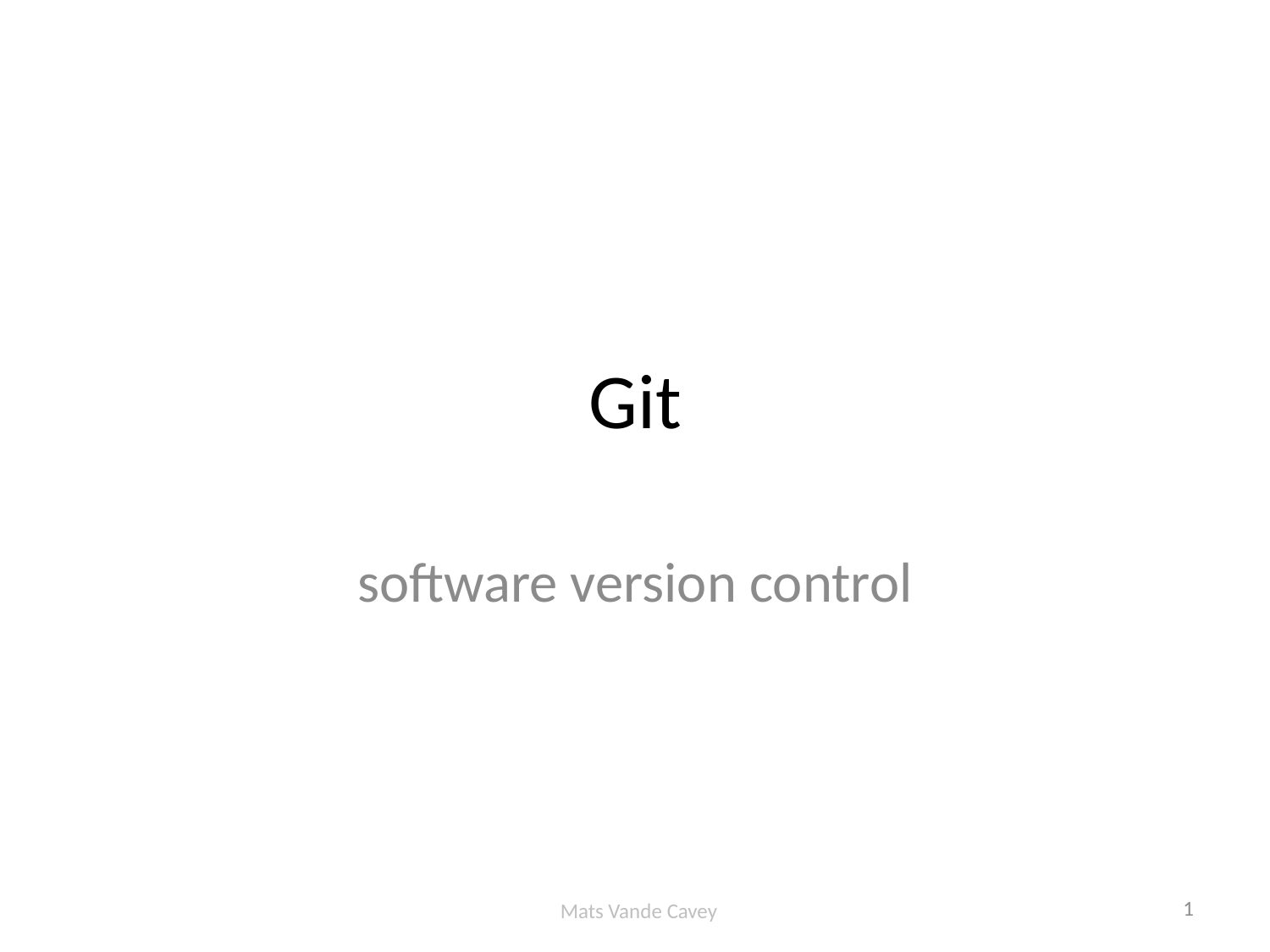

# Git
software version control

1
Mats Vande Cavey